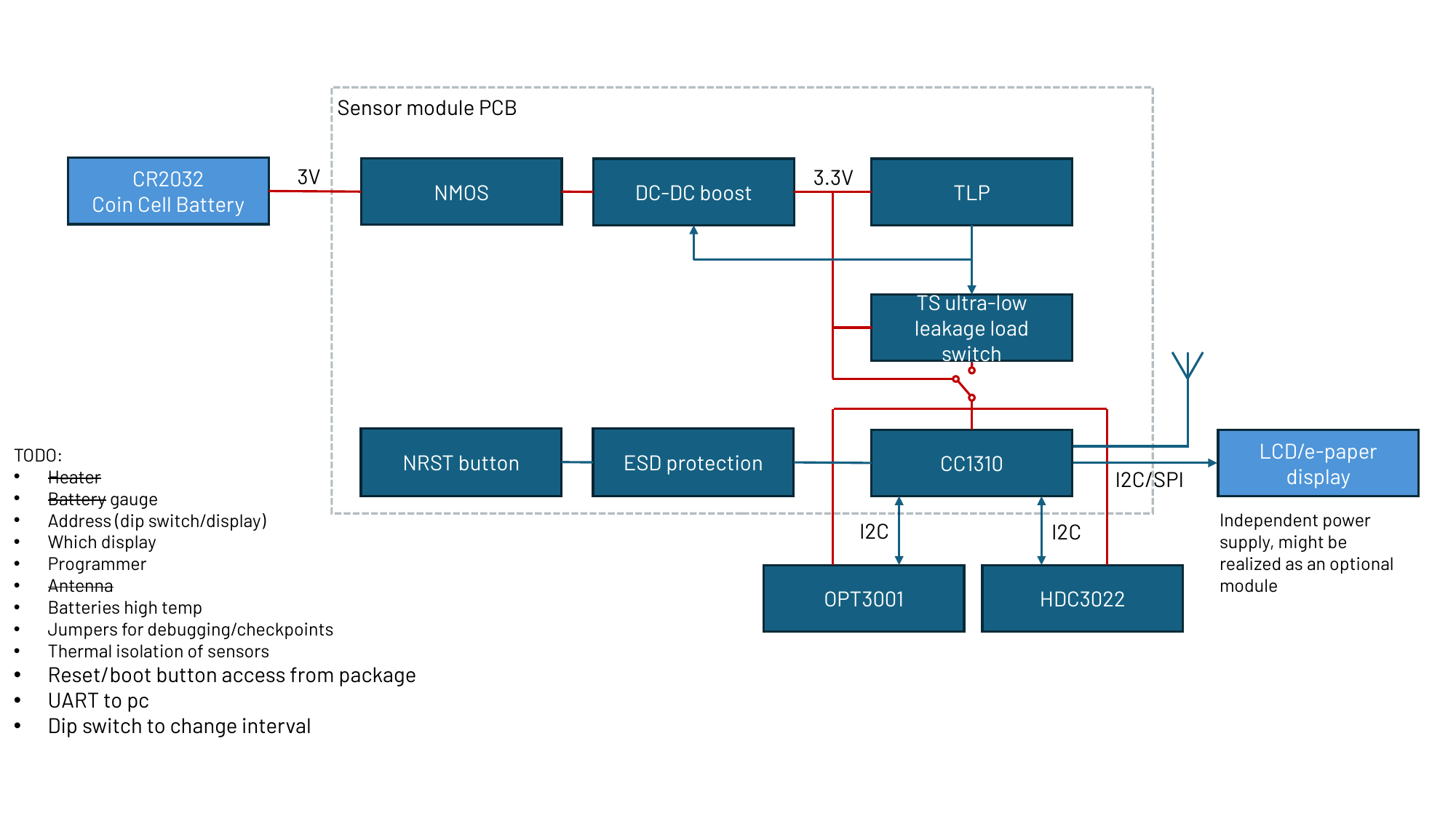

Sensor module PCB
CR2032
Coin Cell Battery
3V
NMOS
DC-DC boost
TLP
3.3V
TS ultra-low leakage load switch

NRST button
ESD protection
CC1310
LCD/e-paper display
TODO:
Heater
Battery gauge
Address (dip switch/display)
Which display
Programmer
Antenna
Batteries high temp
Jumpers for debugging/checkpoints
Thermal isolation of sensors
Reset/boot button access from package
UART to pc
Dip switch to change interval

I2C/SPI
Independent power supply, might be realized as an optional module
I2C
I2C
OPT3001
HDC3022